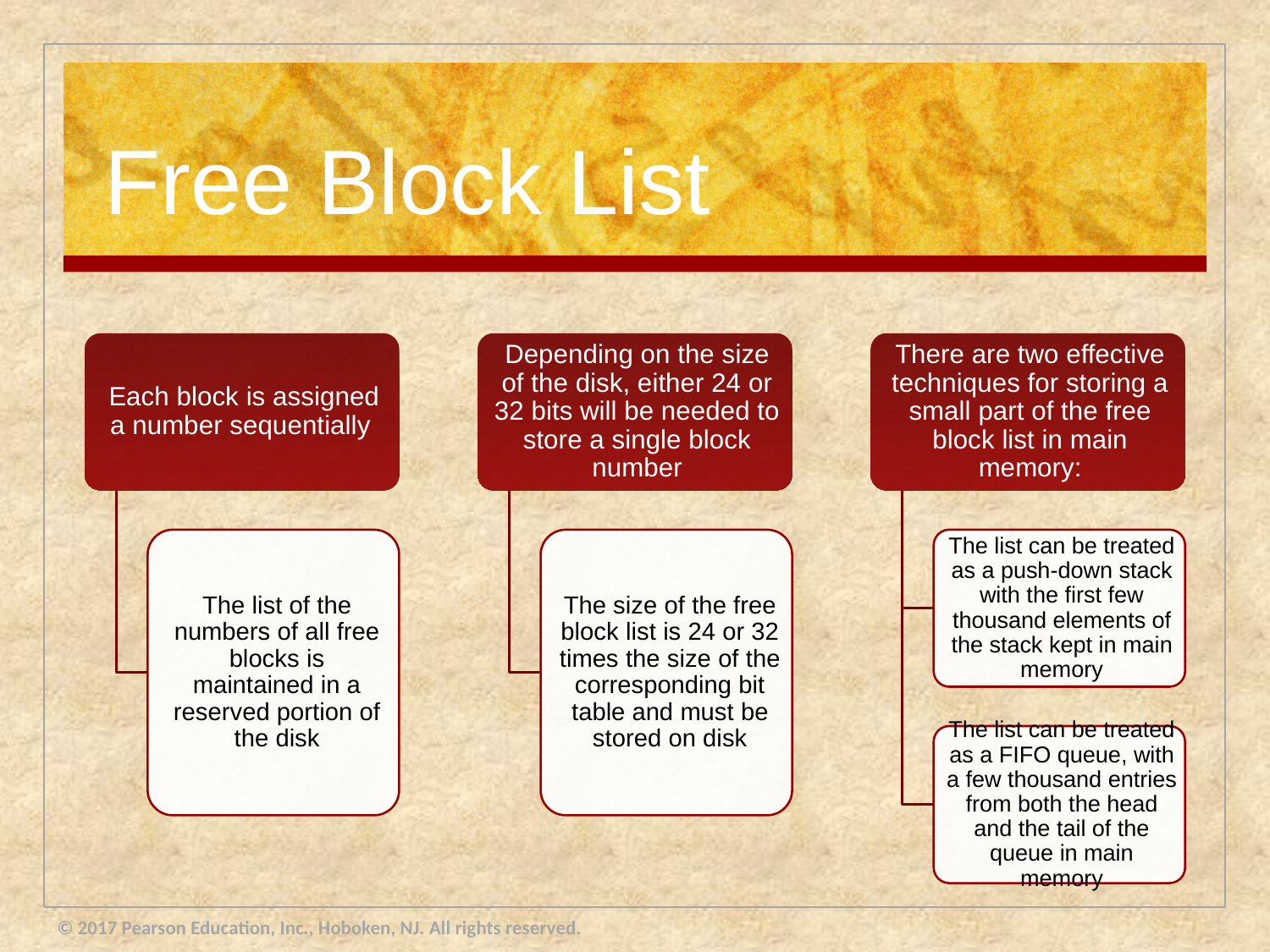

# Free Block List
Each block is assigned a number sequentially
The list of the numbers of all free blocks is maintained in a reserved portion of the disk
Depending on the size of the disk, either 24 or 32 bits will be needed to store a single block number
The size of the free block list is 24 or 32 times the size of the corresponding bit table and must be stored on disk
There are two effective techniques for storing a small part of the free block list in main memory:
The list can be treated as a push-down stack with the first few thousand elements of the stack kept in main memory
The list can be treated as a FIFO queue, with a few thousand entries from both the head and the tail of the queue in main memory
© 2017 Pearson Education, Inc., Hoboken, NJ. All rights reserved.